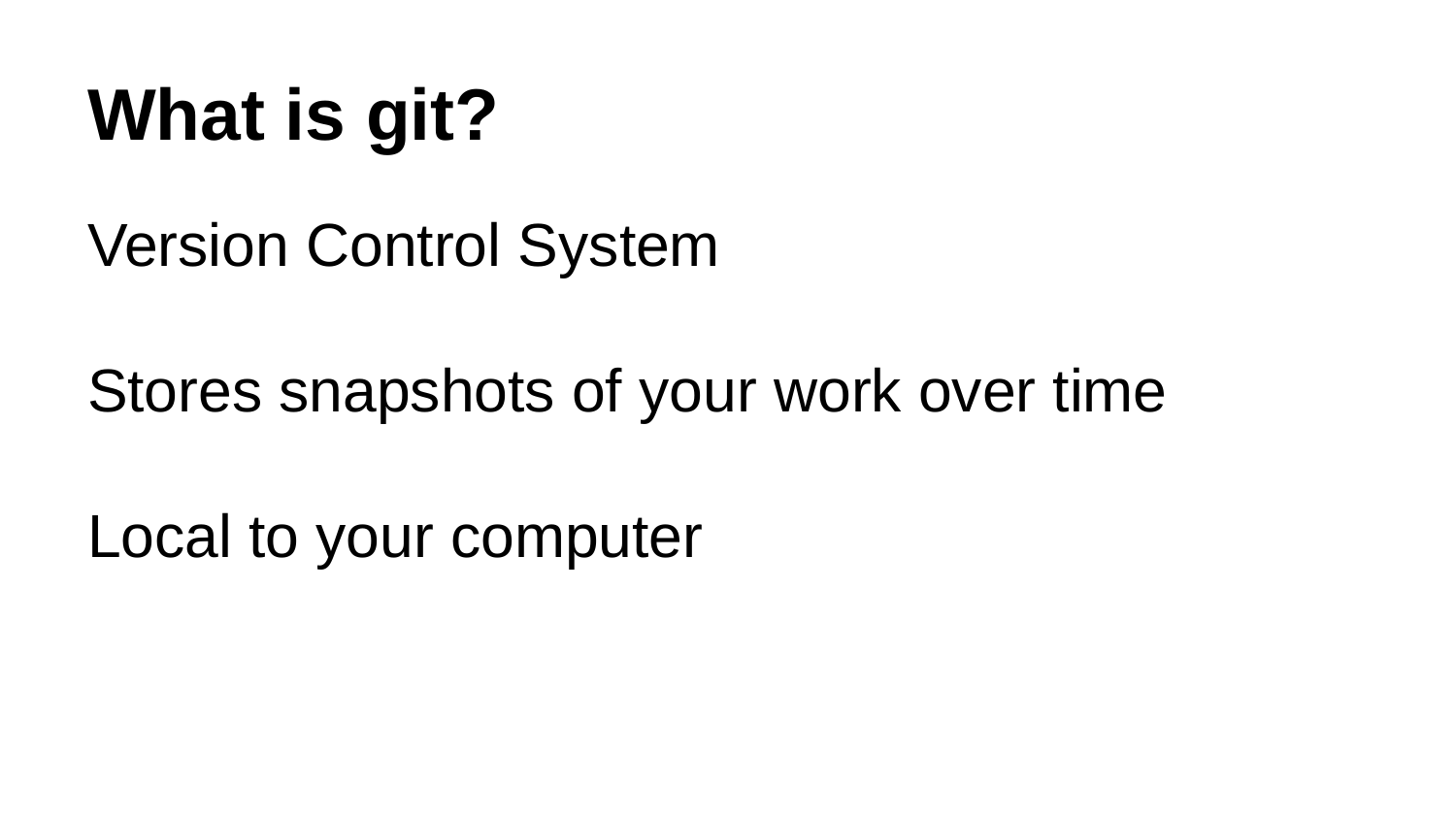

# What is git?
Version Control System

Stores snapshots of your work over time

Local to your computer